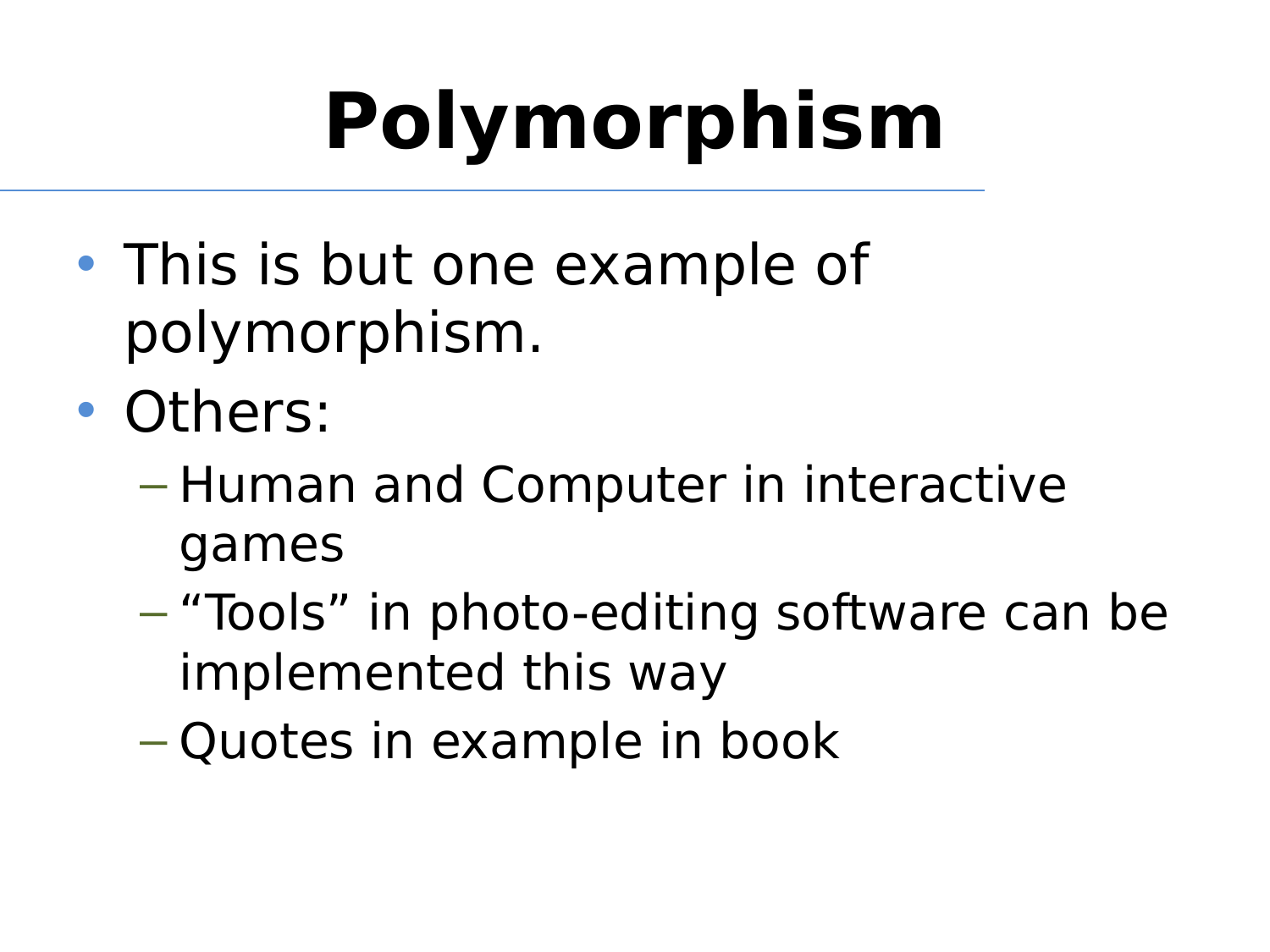

# Polymorphism
This is but one example of polymorphism.
Others:
Human and Computer in interactive games
“Tools” in photo-editing software can be implemented this way
Quotes in example in book